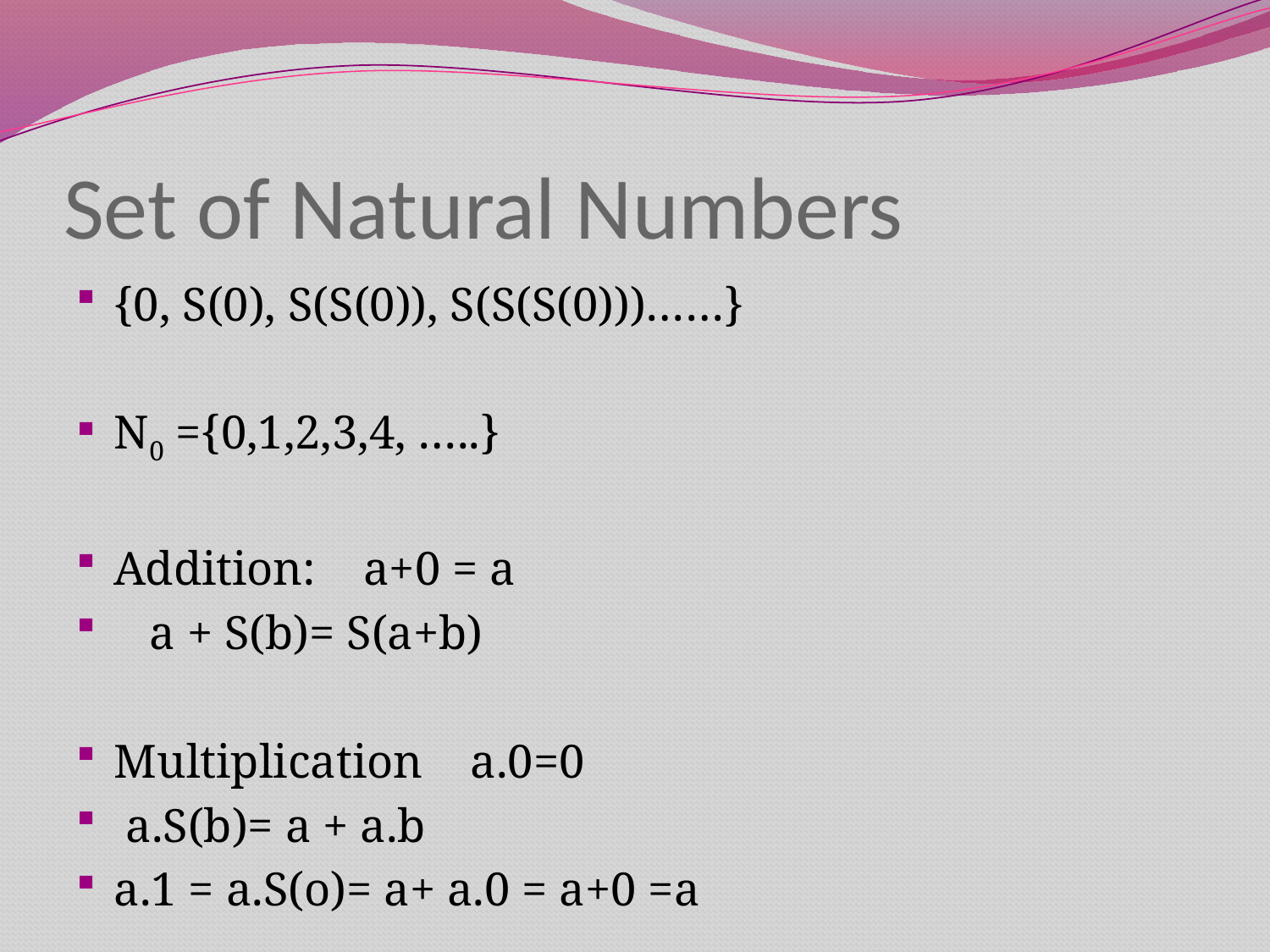

# Set of Natural Numbers
{0, S(0), S(S(0)), S(S(S(0)))……}

N0 ={0,1,2,3,4, …..}

Addition:    a+0 = a
   a + S(b)= S(a+b)

Multiplication    a.0=0
 a.S(b)= a + a.b
a.1 = a.S(o)= a+ a.0 = a+0 =a